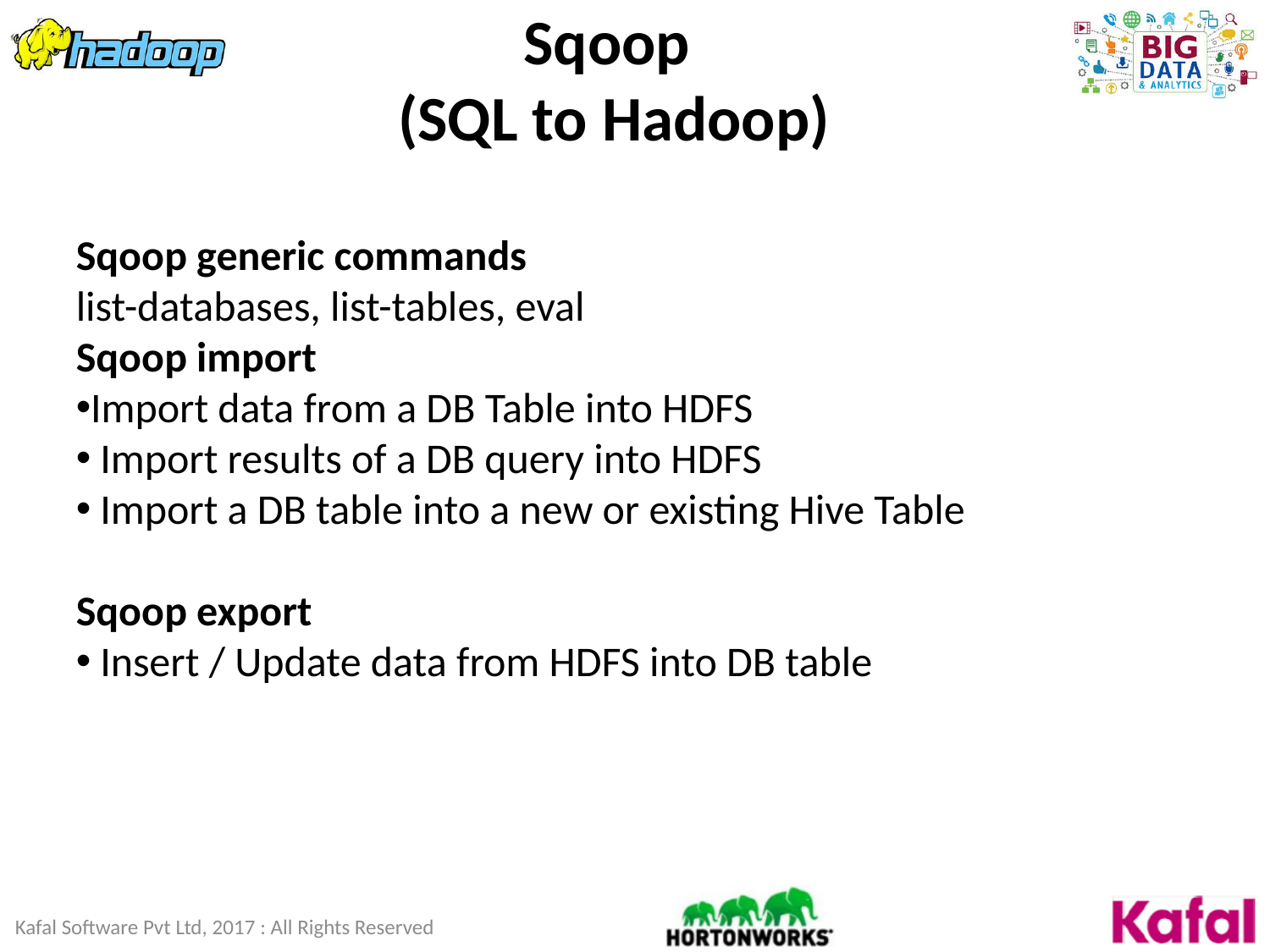

# Sqoop (SQL to Hadoop)
Sqoop generic commands
list-databases, list-tables, eval
Sqoop import
Import data from a DB Table into HDFS
 Import results of a DB query into HDFS
 Import a DB table into a new or existing Hive Table

Sqoop export
 Insert / Update data from HDFS into DB table
Kafal Software Pvt Ltd, 2017 : All Rights Reserved